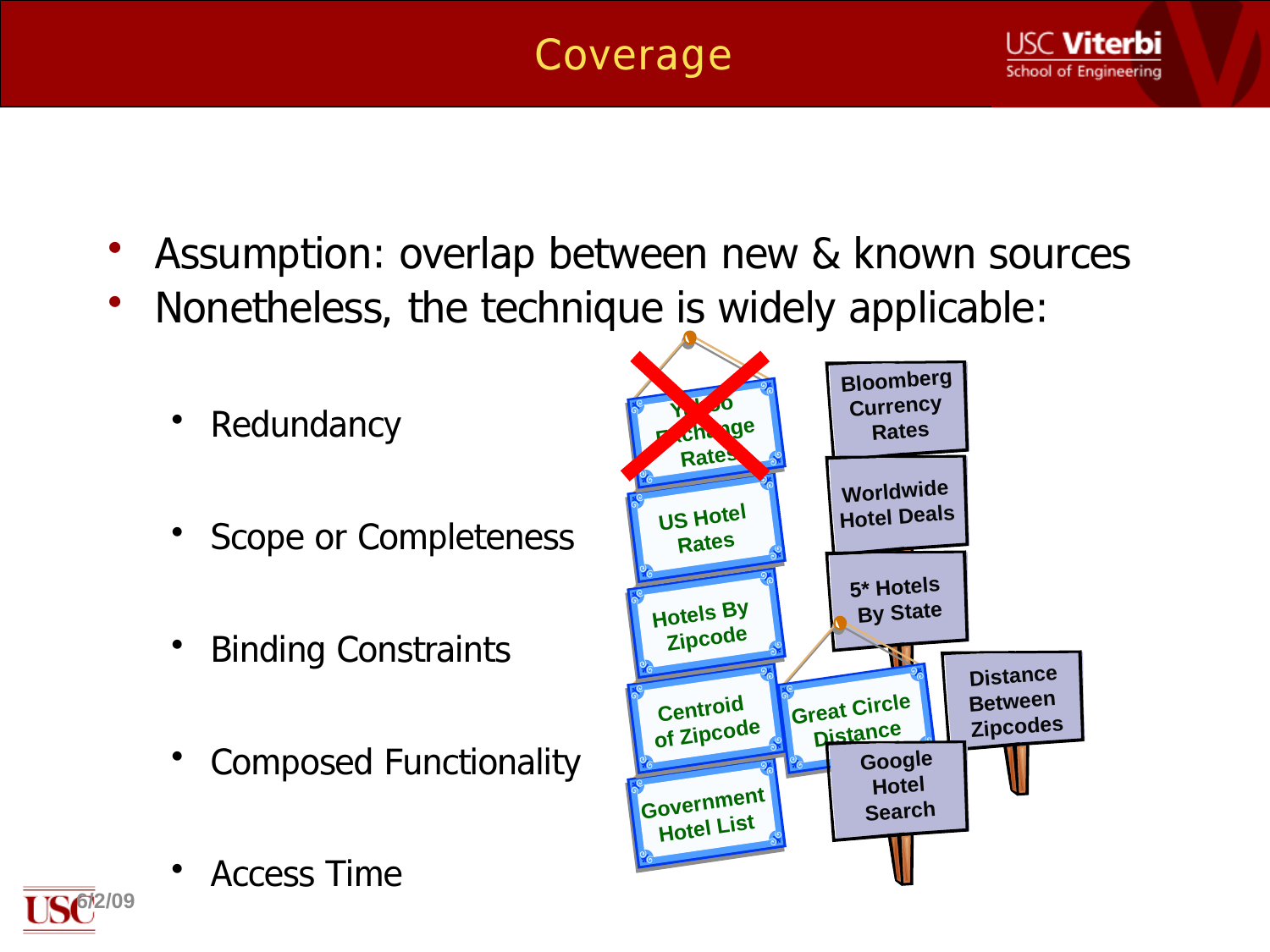

# Coverage
Assumption: overlap between new & known sources
Nonetheless, the technique is widely applicable:

Redundancy

Scope or Completeness

Binding Constraints

Composed Functionality

Access Time

Yahoo
Exchange
Rates

Bloomberg
Currency
Rates

US Hotel
Rates

Worldwide
Hotel Deals

Hotels By
Zipcode

5* Hotels
By State

Centroid
of Zipcode

Great Circle
Distance

Distance
Between
Zipcodes

Government
Hotel List

Google
Hotel
Search
6/2/09